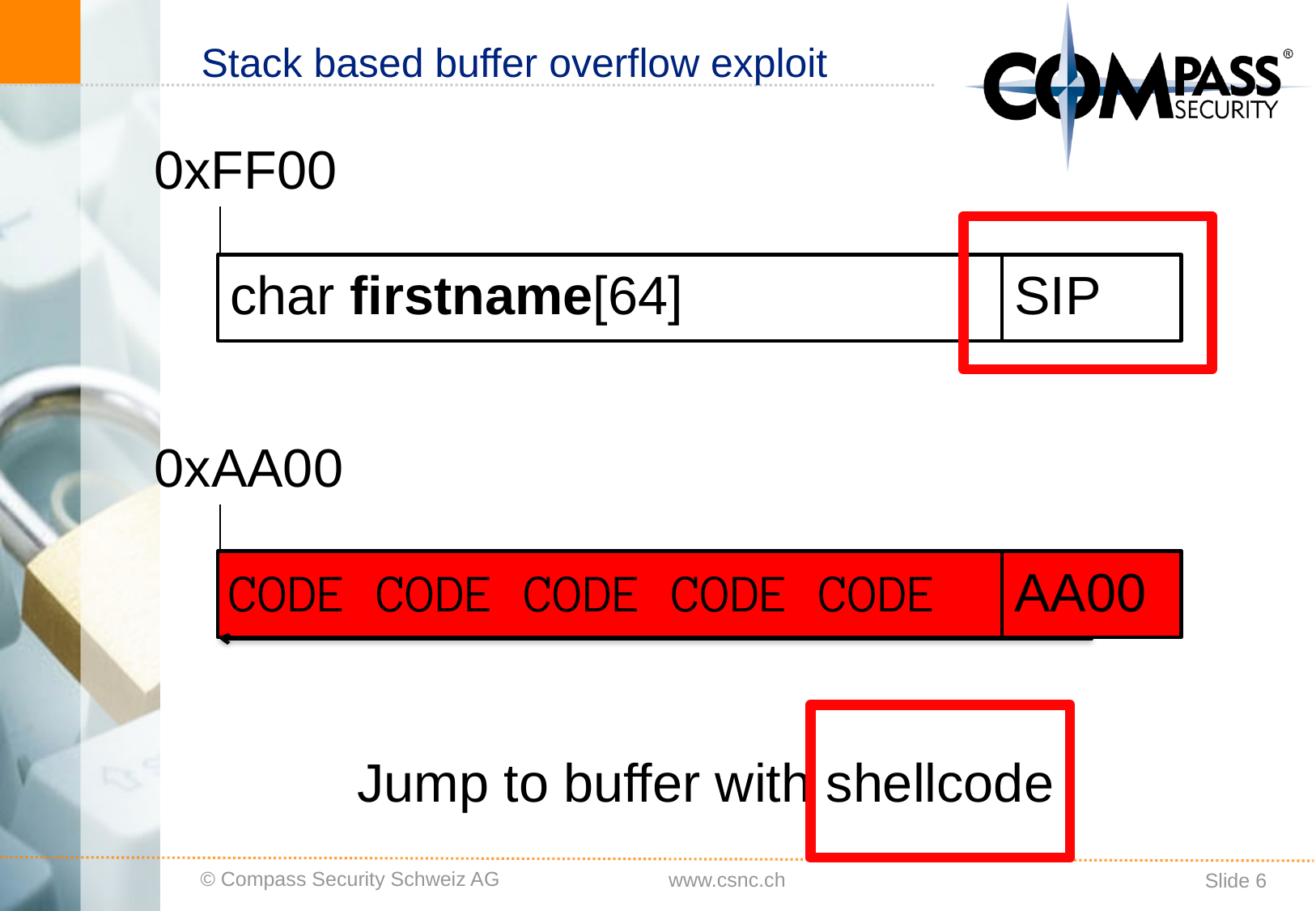

# Stack based buffer overflow exploit
0xFF00

char firstname[64]
SIP
0xAA00
CODE CODE CODE CODE CODE
AA00

Jump to buffer with shellcode